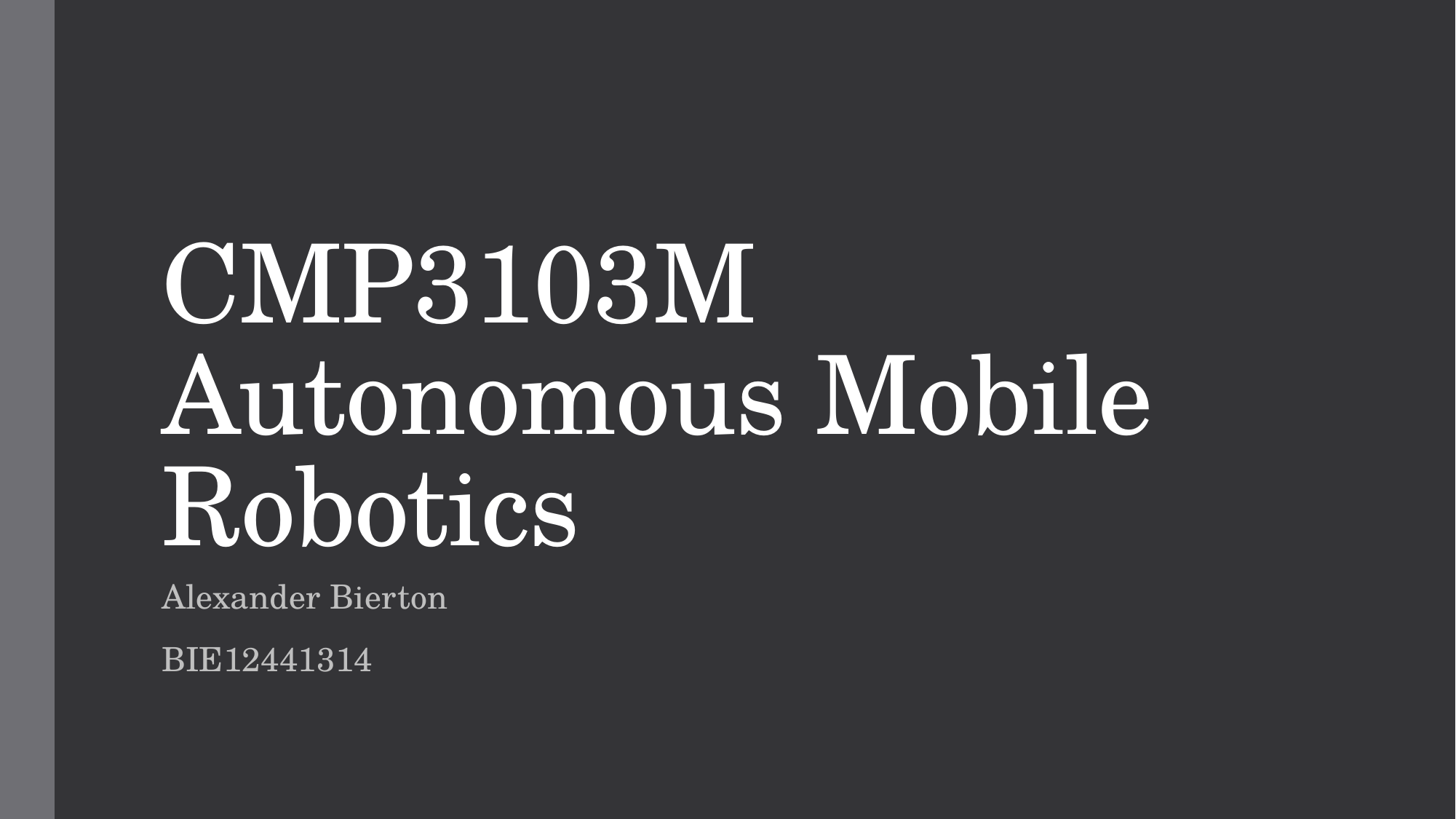

# CMP3103M Autonomous Mobile Robotics
Alexander Bierton
BIE12441314